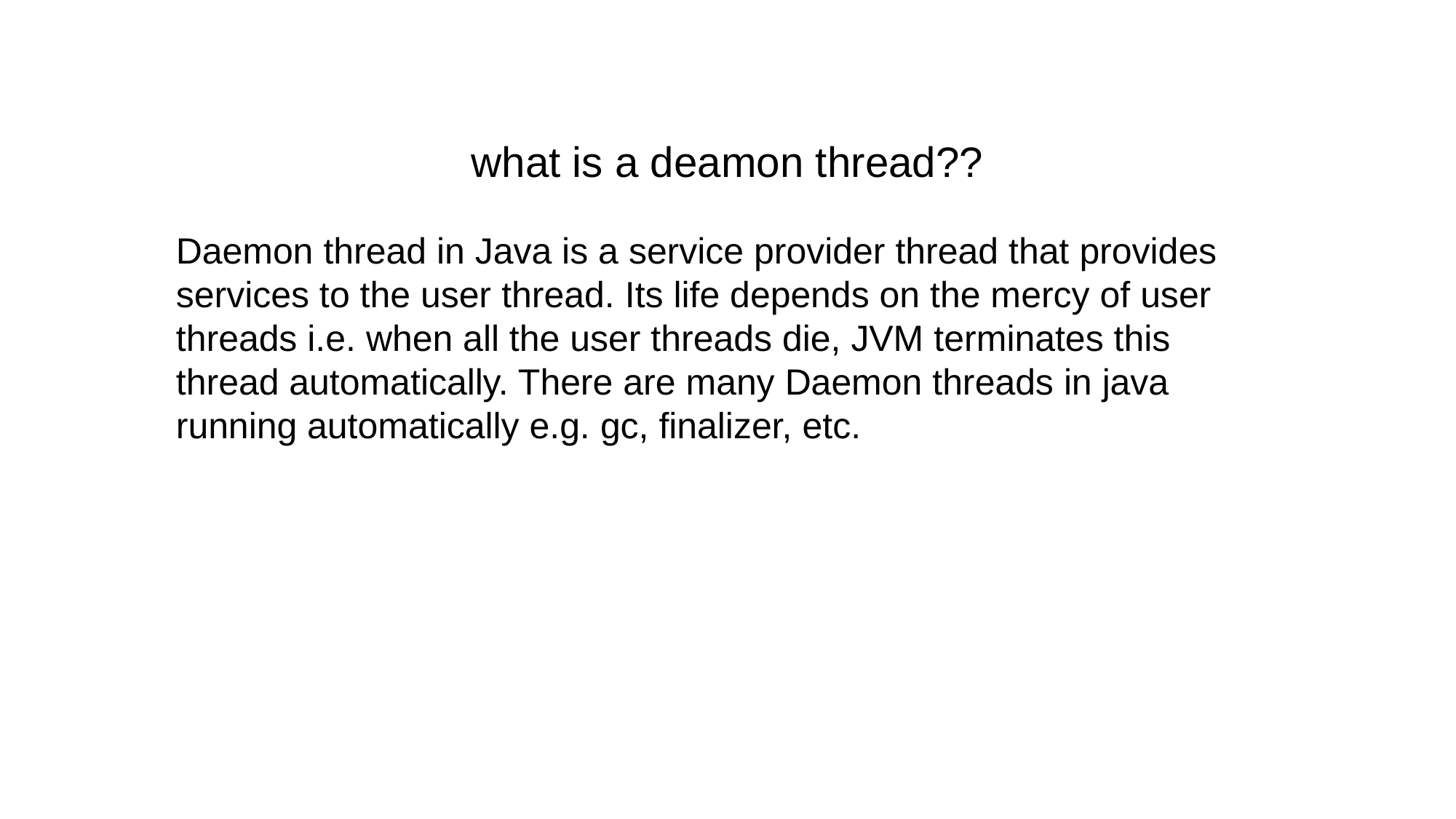

what is a deamon thread??
Daemon thread in Java is a service provider thread that provides services to the user thread. Its life depends on the mercy of user threads i.e. when all the user threads die, JVM terminates this thread automatically. There are many Daemon threads in java running automatically e.g. gc, finalizer, etc.